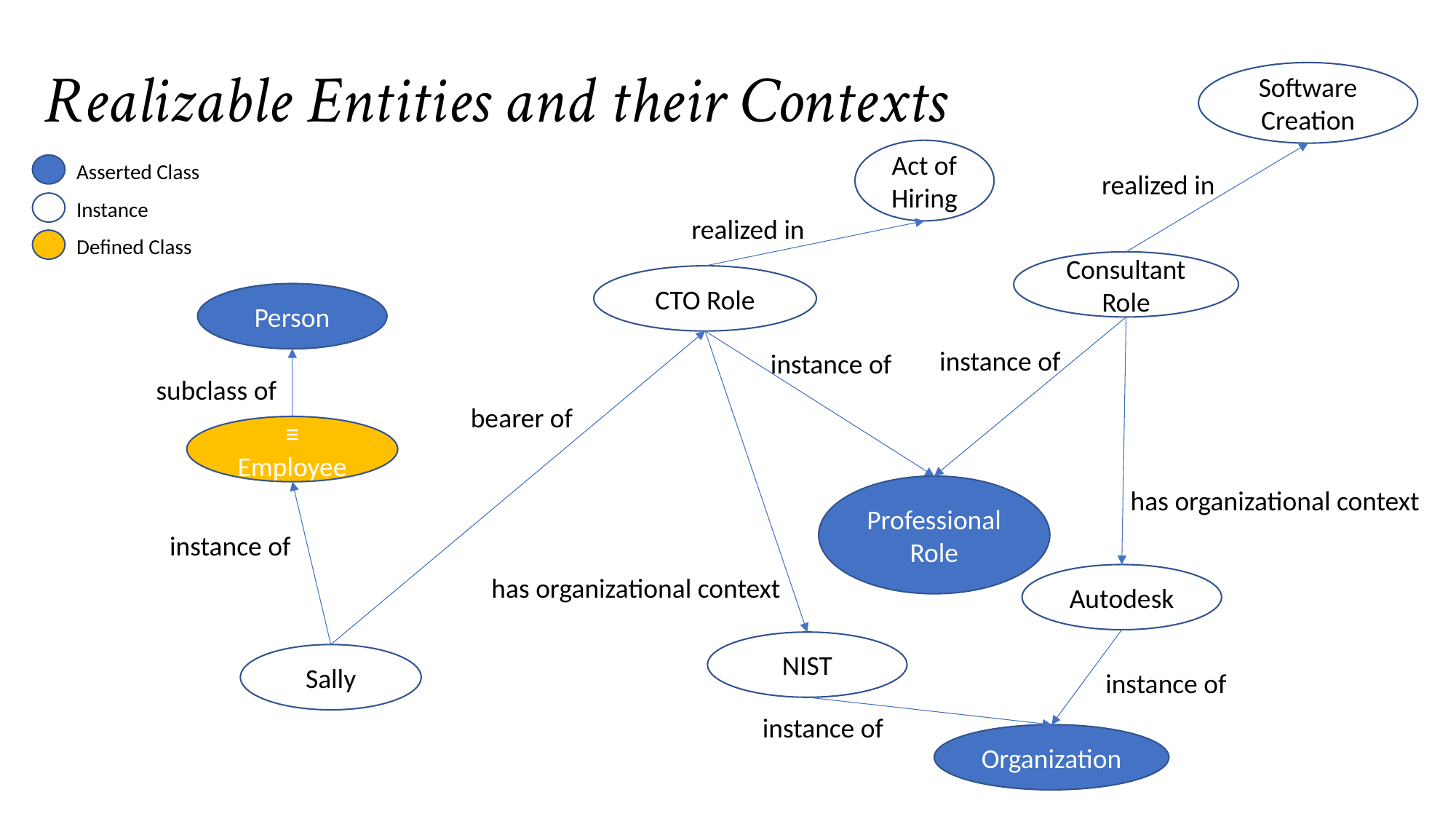

Realizable Entities and their Contexts
Software Creation
Act of Hiring
Asserted Class

realized in
Instance

realized in
Defined Class

Consultant Role
CTO Role
Person
instance of
instance of
subclass of
bearer of
≡ Employee
Professional Role
has organizational context
instance of
Autodesk
has organizational context
NIST
Sally
instance of
instance of
Organization